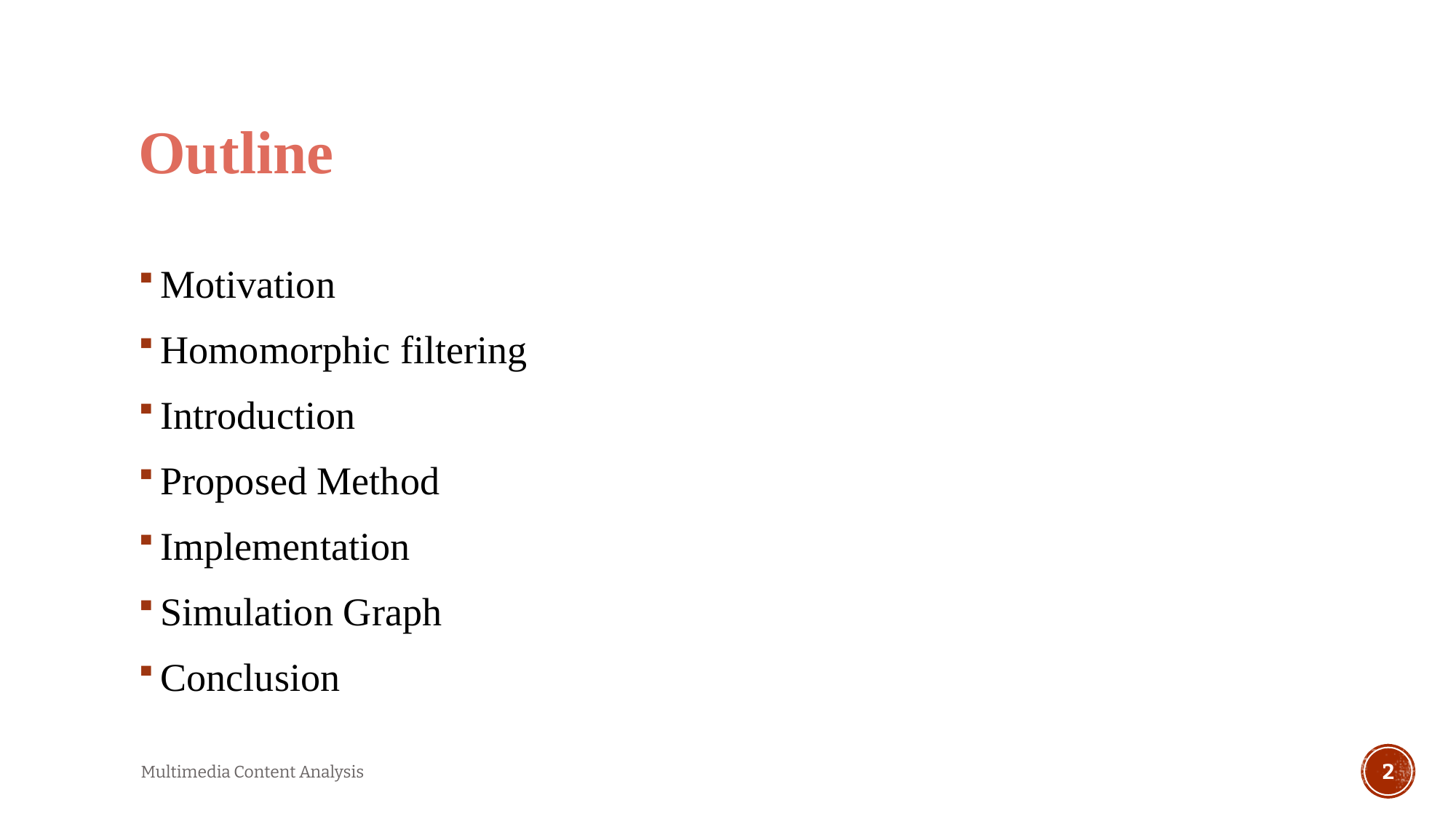

# Outline
Motivation
Homomorphic filtering
Introduction
Proposed Method
Implementation
Simulation Graph
Conclusion
Multimedia Content Analysis
2